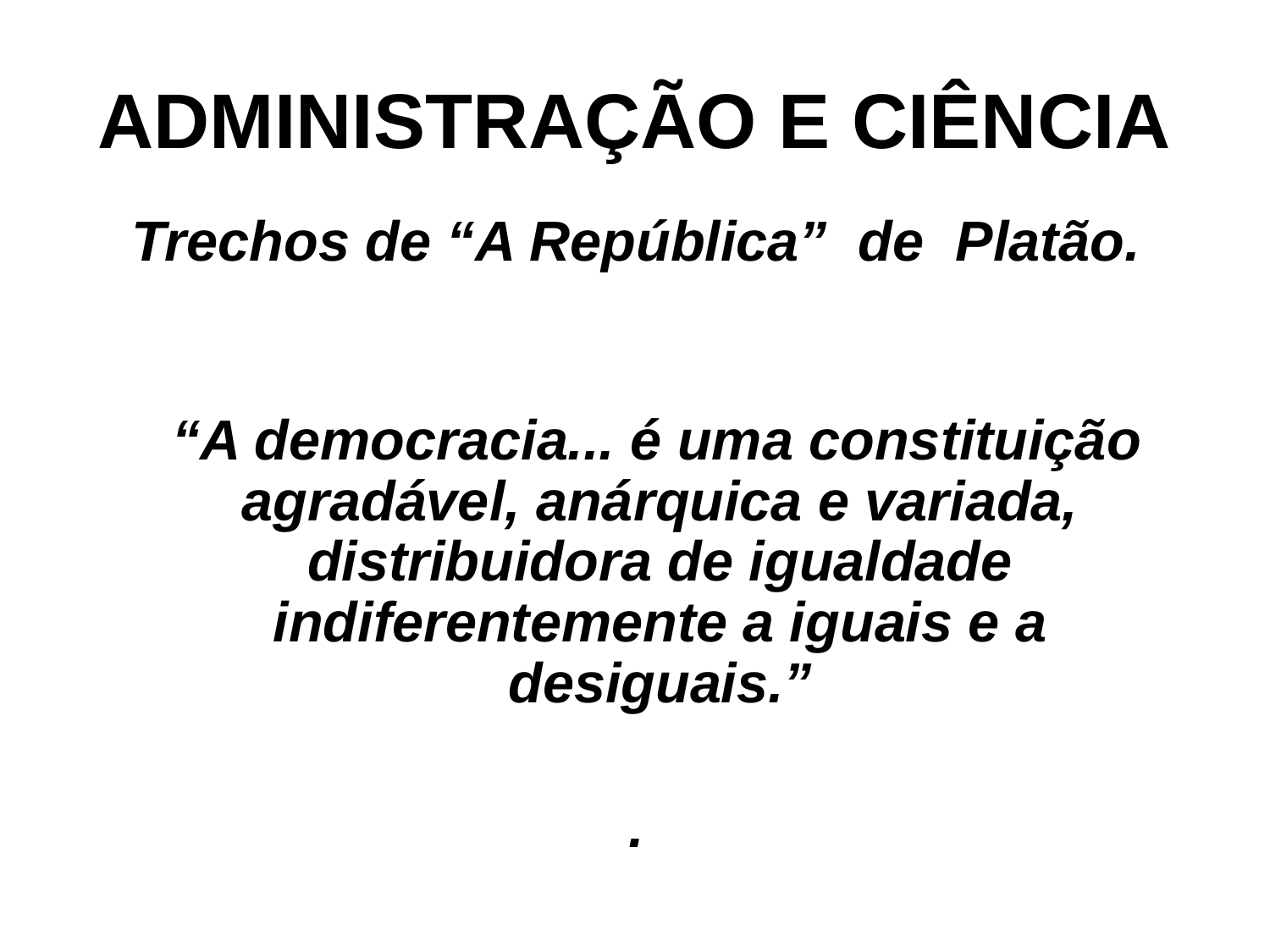

# ADMINISTRAÇÃO E CIÊNCIA
Trechos de “A República”  de  Platão.

   “A democracia... é uma constituição agradável, anárquica e variada, distribuidora de igualdade indiferentemente a iguais e a desiguais.”

.